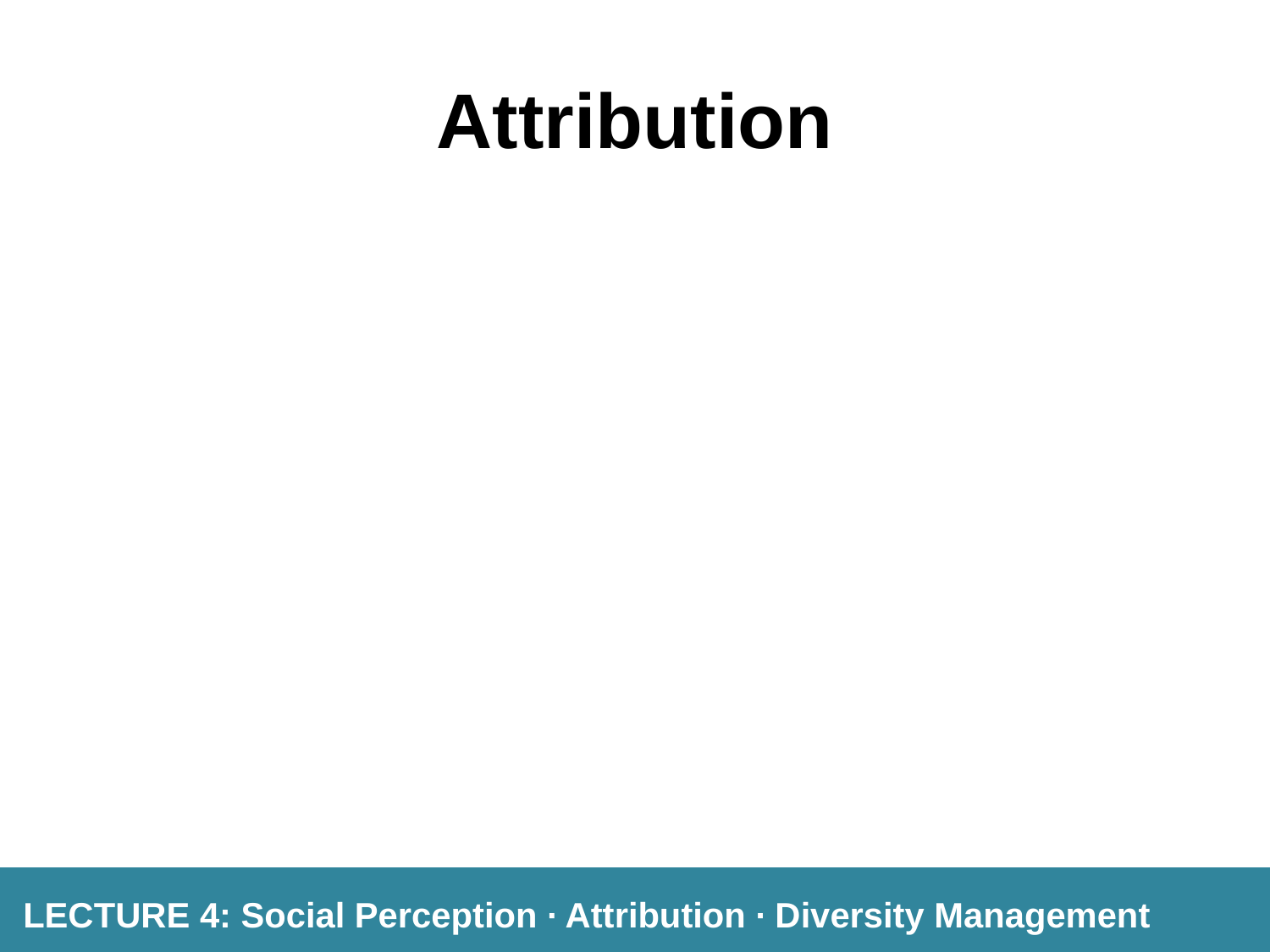

# Attribution
LECTURE 4: Social Perception ∙ Attribution ∙ Diversity Management